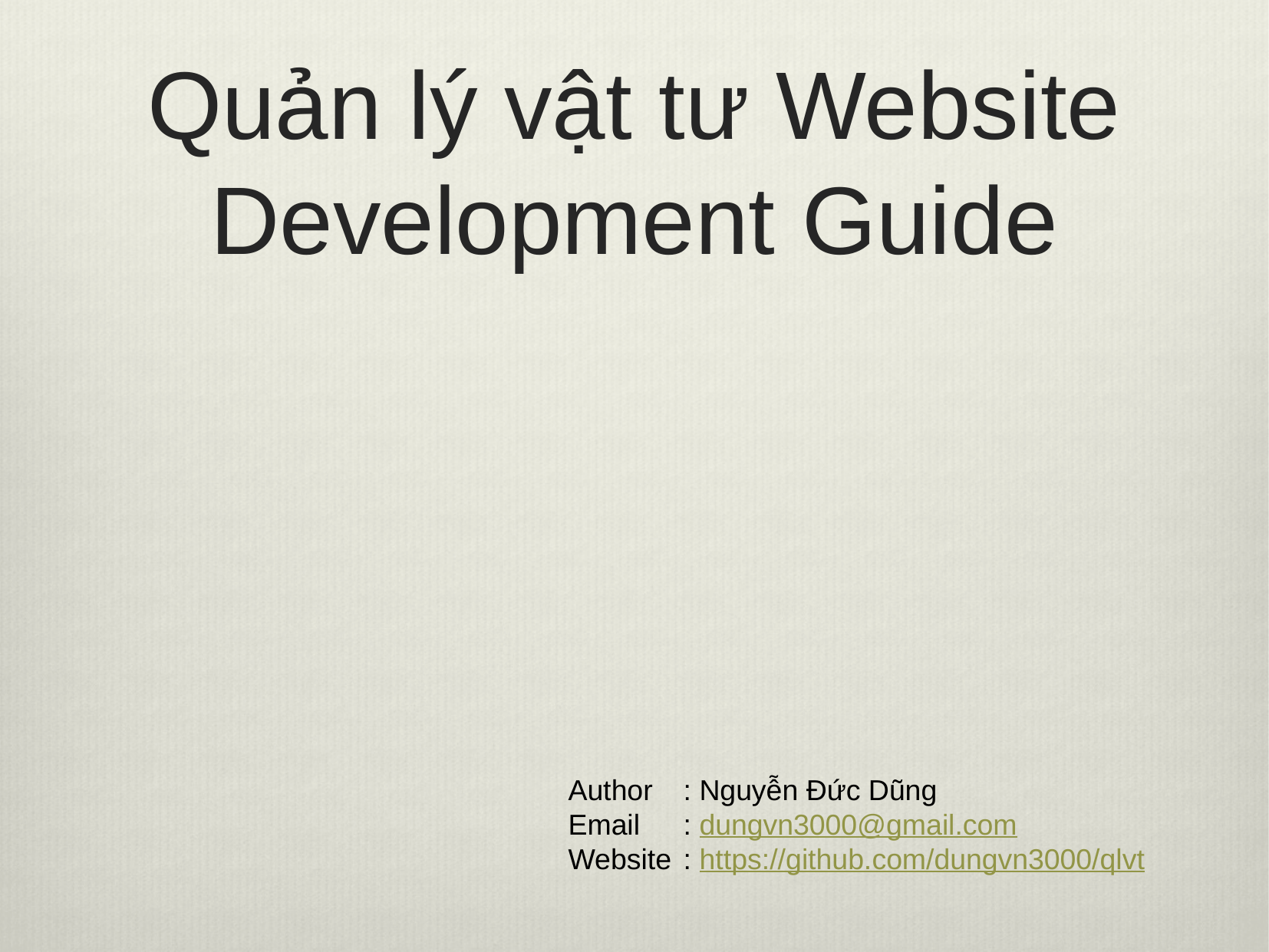

# Quản lý vật tư Website Development Guide
Author	: Nguyễn Đức Dũng
Email	: dungvn3000@gmail.com
Website	: https://github.com/dungvn3000/qlvt